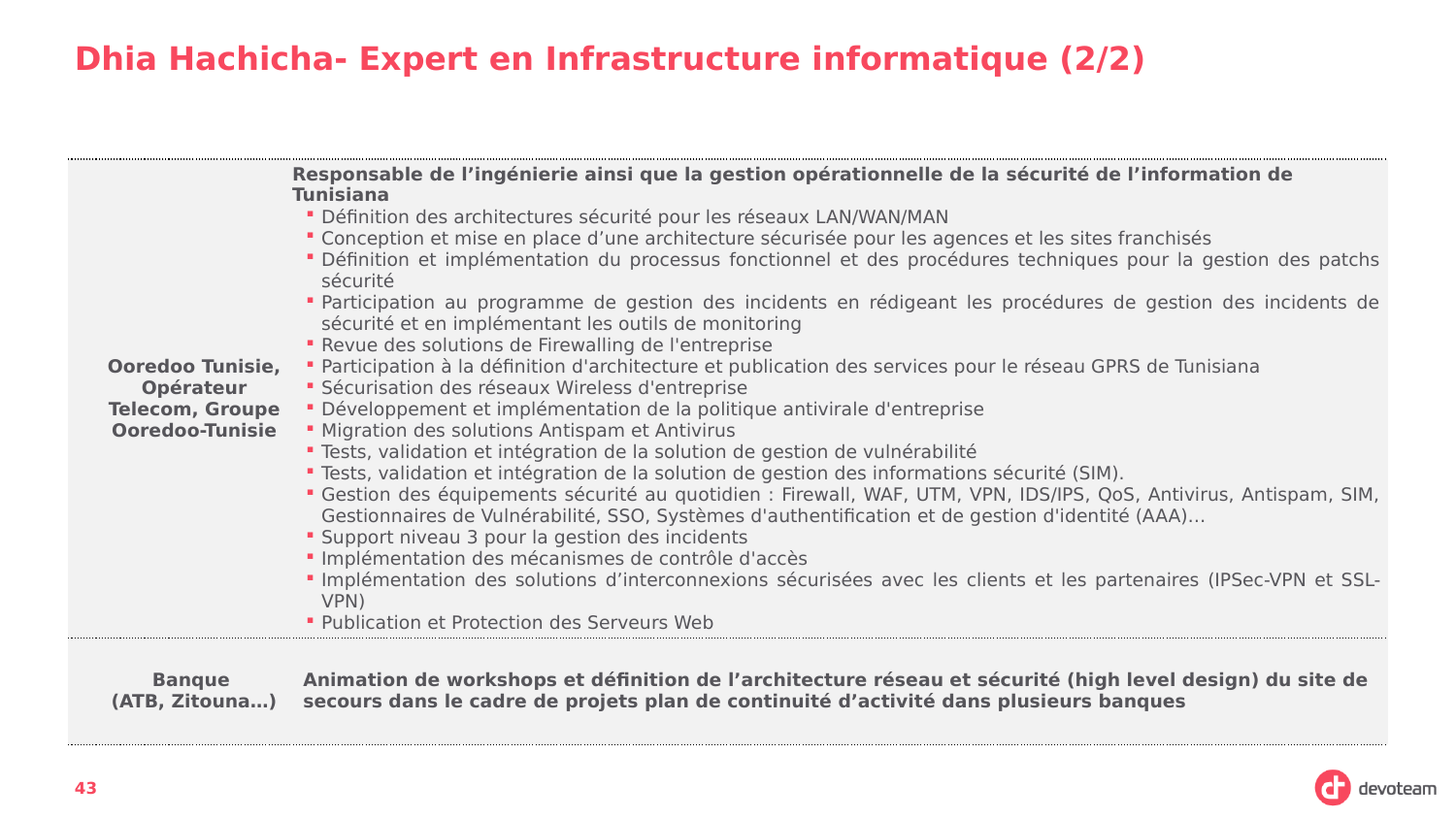

# Dhia Hachicha- Expert en Infrastructure informatique (2/2)

| Ooredoo Tunisie, Opérateur Telecom, Groupe Ooredoo-Tunisie | Responsable de l’ingénierie ainsi que la gestion opérationnelle de la sécurité de l’information de Tunisiana Définition des architectures sécurité pour les réseaux LAN/WAN/MAN Conception et mise en place d’une architecture sécurisée pour les agences et les sites franchisés Définition et implémentation du processus fonctionnel et des procédures techniques pour la gestion des patchs sécurité Participation au programme de gestion des incidents en rédigeant les procédures de gestion des incidents de sécurité et en implémentant les outils de monitoring Revue des solutions de Firewalling de l'entreprise Participation à la définition d'architecture et publication des services pour le réseau GPRS de Tunisiana Sécurisation des réseaux Wireless d'entreprise Développement et implémentation de la politique antivirale d'entreprise Migration des solutions Antispam et Antivirus Tests, validation et intégration de la solution de gestion de vulnérabilité Tests, validation et intégration de la solution de gestion des informations sécurité (SIM). Gestion des équipements sécurité au quotidien : Firewall, WAF, UTM, VPN, IDS/IPS, QoS, Antivirus, Antispam, SIM, Gestionnaires de Vulnérabilité, SSO, Systèmes d'authentification et de gestion d'identité (AAA)… Support niveau 3 pour la gestion des incidents Implémentation des mécanismes de contrôle d'accès Implémentation des solutions d’interconnexions sécurisées avec les clients et les partenaires (IPSec-VPN et SSL-VPN) Publication et Protection des Serveurs Web |
| --- | --- |
| Banque (ATB, Zitouna…) | Animation de workshops et définition de l’architecture réseau et sécurité (high level design) du site de secours dans le cadre de projets plan de continuité d’activité dans plusieurs banques |
43